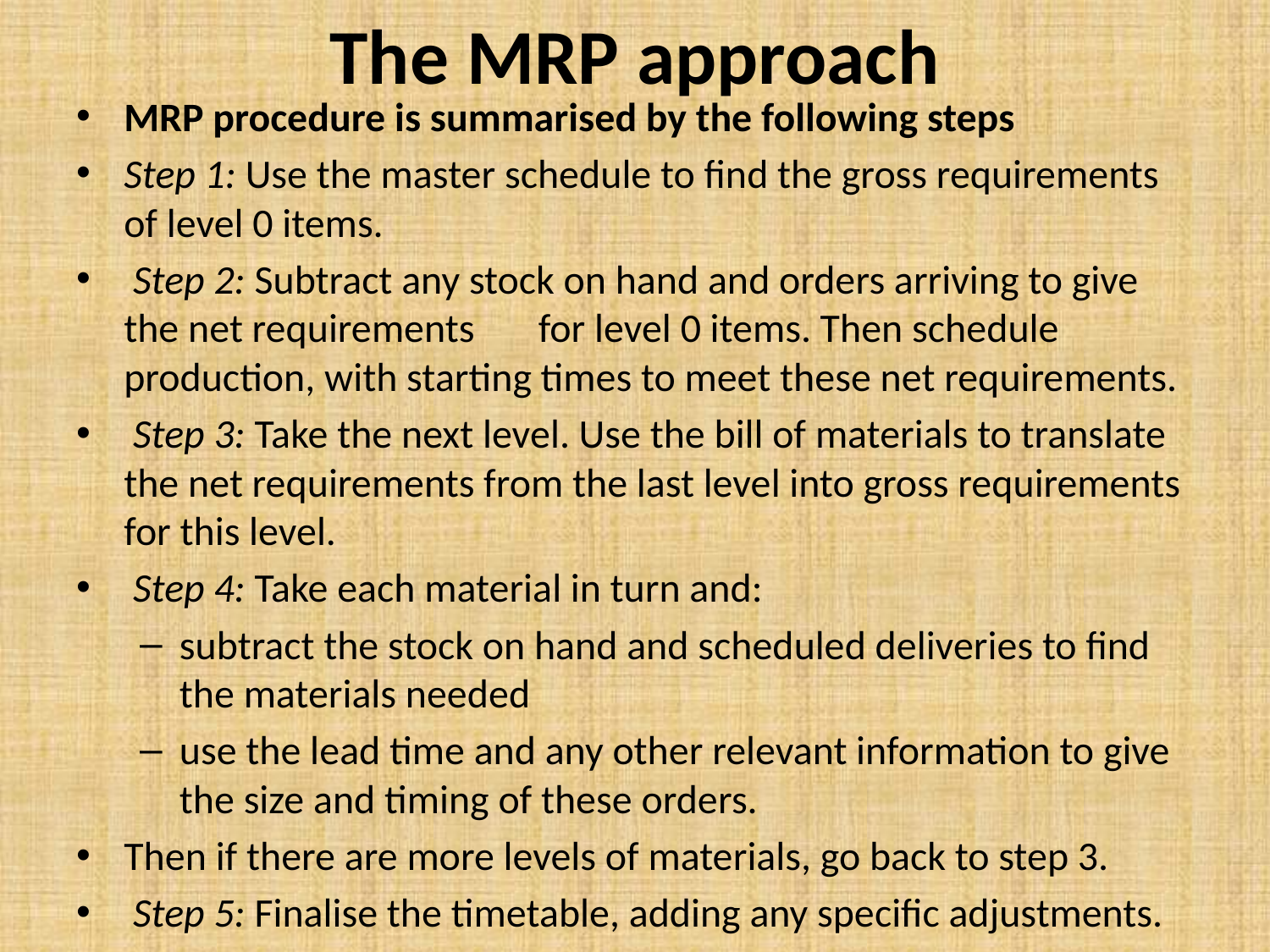

# The MRP approach
MRP procedure is summarised by the following steps
Step 1: Use the master schedule to ﬁnd the gross requirements of level 0 items.
 Step 2: Subtract any stock on hand and orders arriving to give the net requirements       for level 0 items. Then schedule production, with starting times to meet these net requirements.
 Step 3: Take the next level. Use the bill of materials to translate the net requirements from the last level into gross requirements for this level.
 Step 4: Take each material in turn and:
subtract the stock on hand and scheduled deliveries to ﬁnd the materials needed
use the lead time and any other relevant information to give the size and timing of these orders.
Then if there are more levels of materials, go back to step 3.
 Step 5: Finalise the timetable, adding any speciﬁc adjustments.